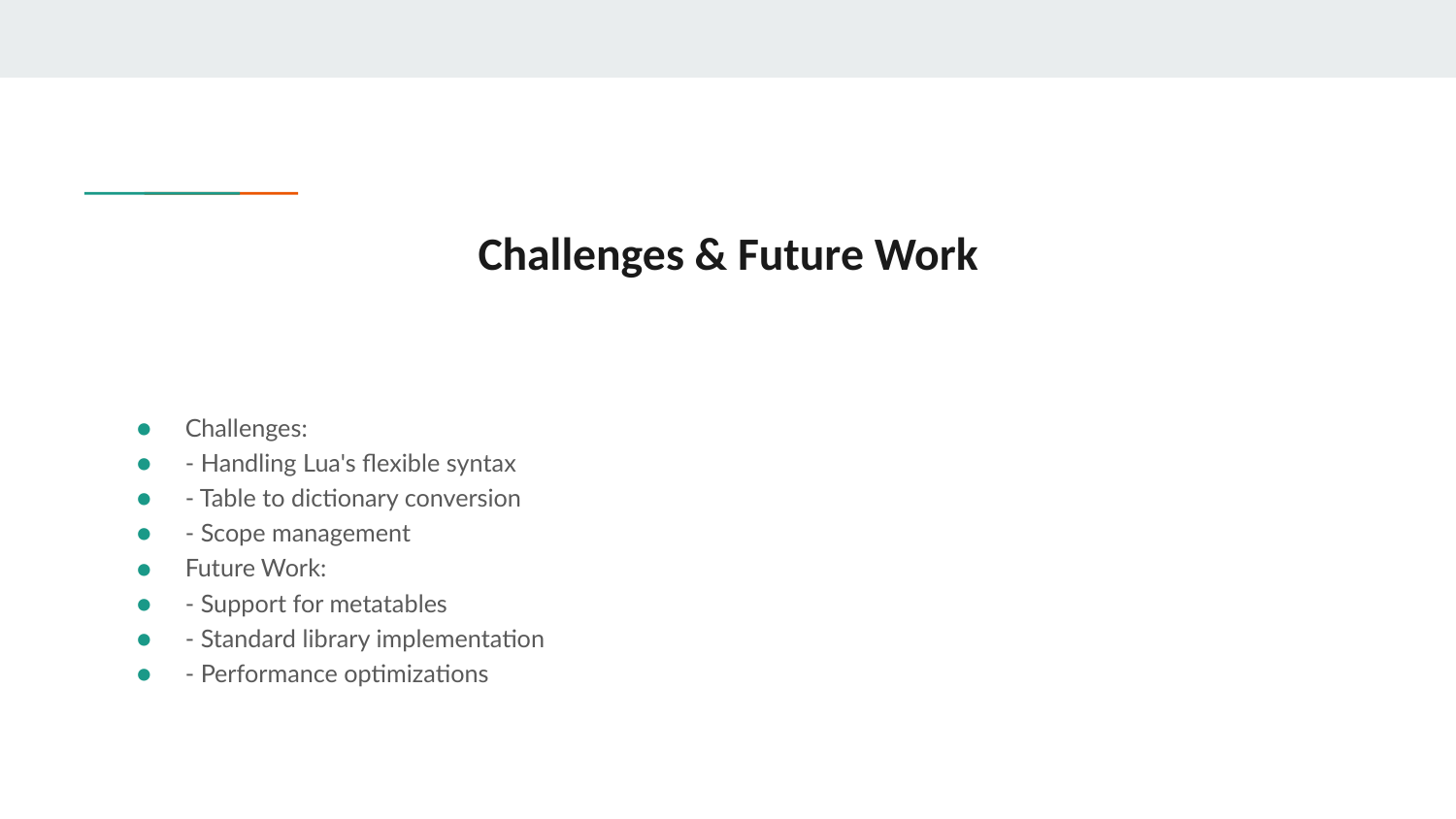

# Challenges & Future Work

Challenges:
- Handling Lua's flexible syntax
- Table to dictionary conversion
- Scope management
Future Work:
- Support for metatables
- Standard library implementation
- Performance optimizations